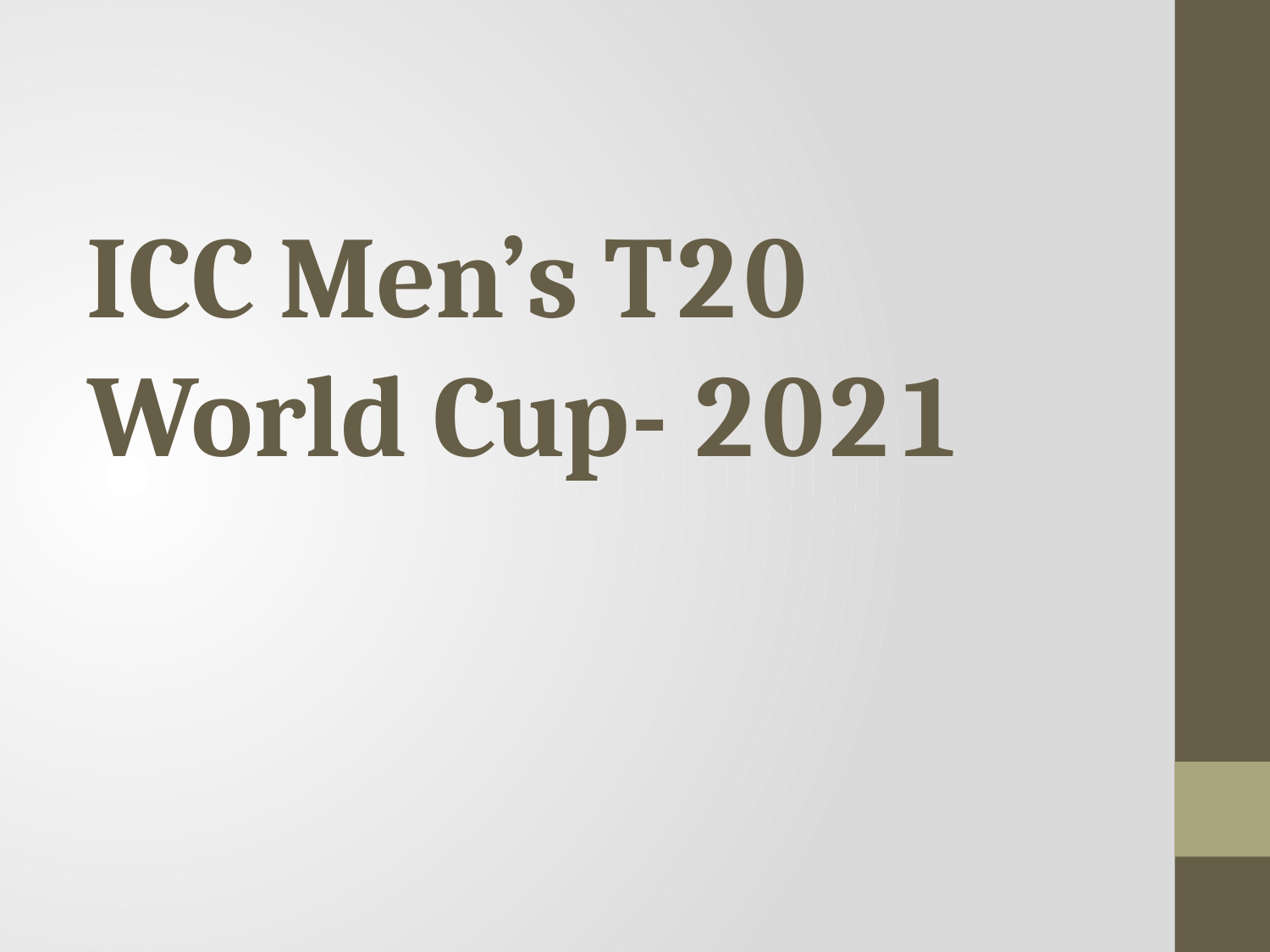

# ICC Men’s T20 World Cup- 2021